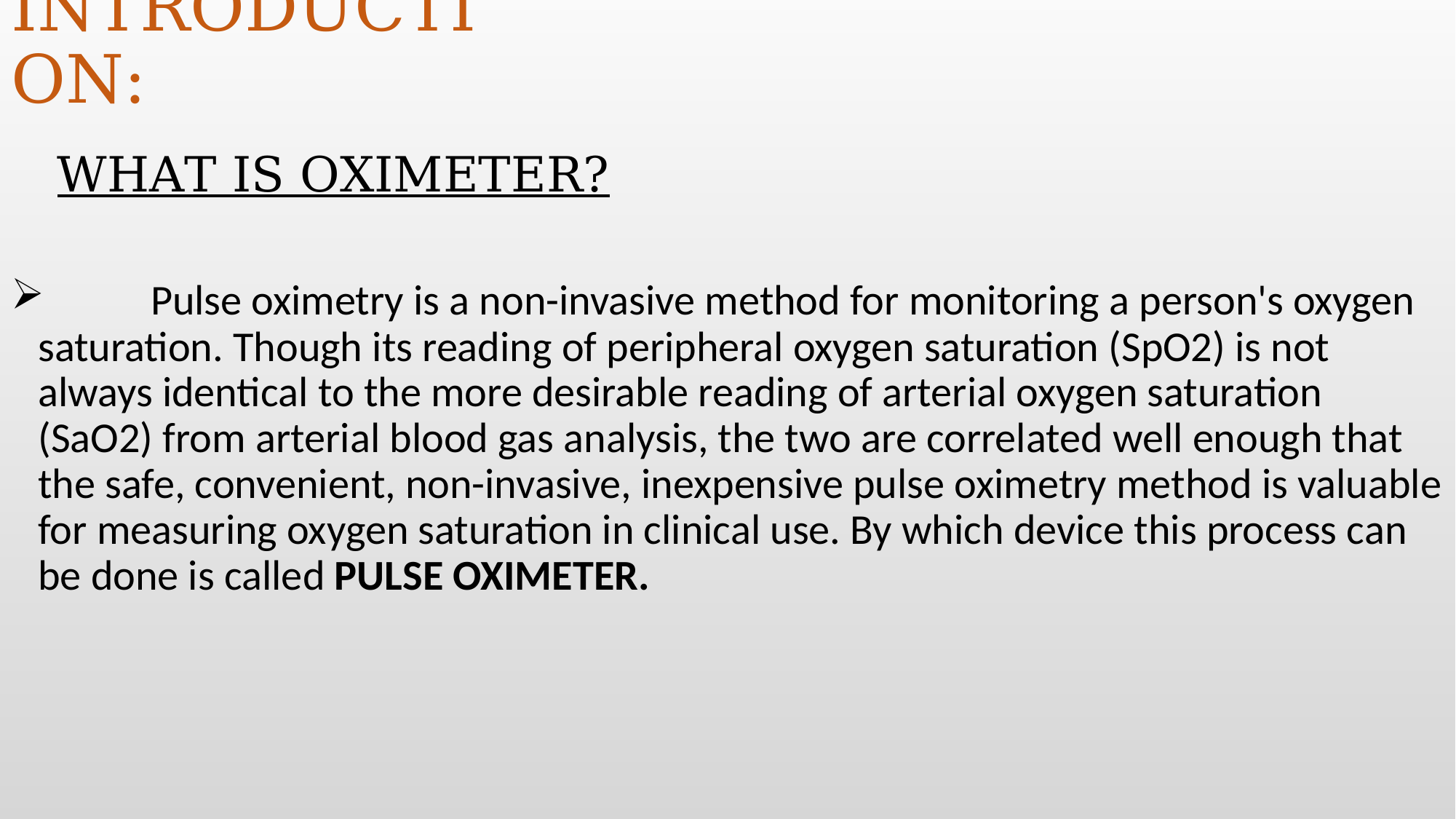

# INTRODUCTION:

   WHAT IS OXIMETER?

           Pulse oximetry is a non-invasive method for monitoring a person's oxygen saturation. Though its reading of peripheral oxygen saturation (SpO2) is not always identical to the more desirable reading of arterial oxygen saturation (SaO2) from arterial blood gas analysis, the two are correlated well enough that the safe, convenient, non-invasive, inexpensive pulse oximetry method is valuable for measuring oxygen saturation in clinical use. By which device this process can be done is called PULSE OXIMETER.